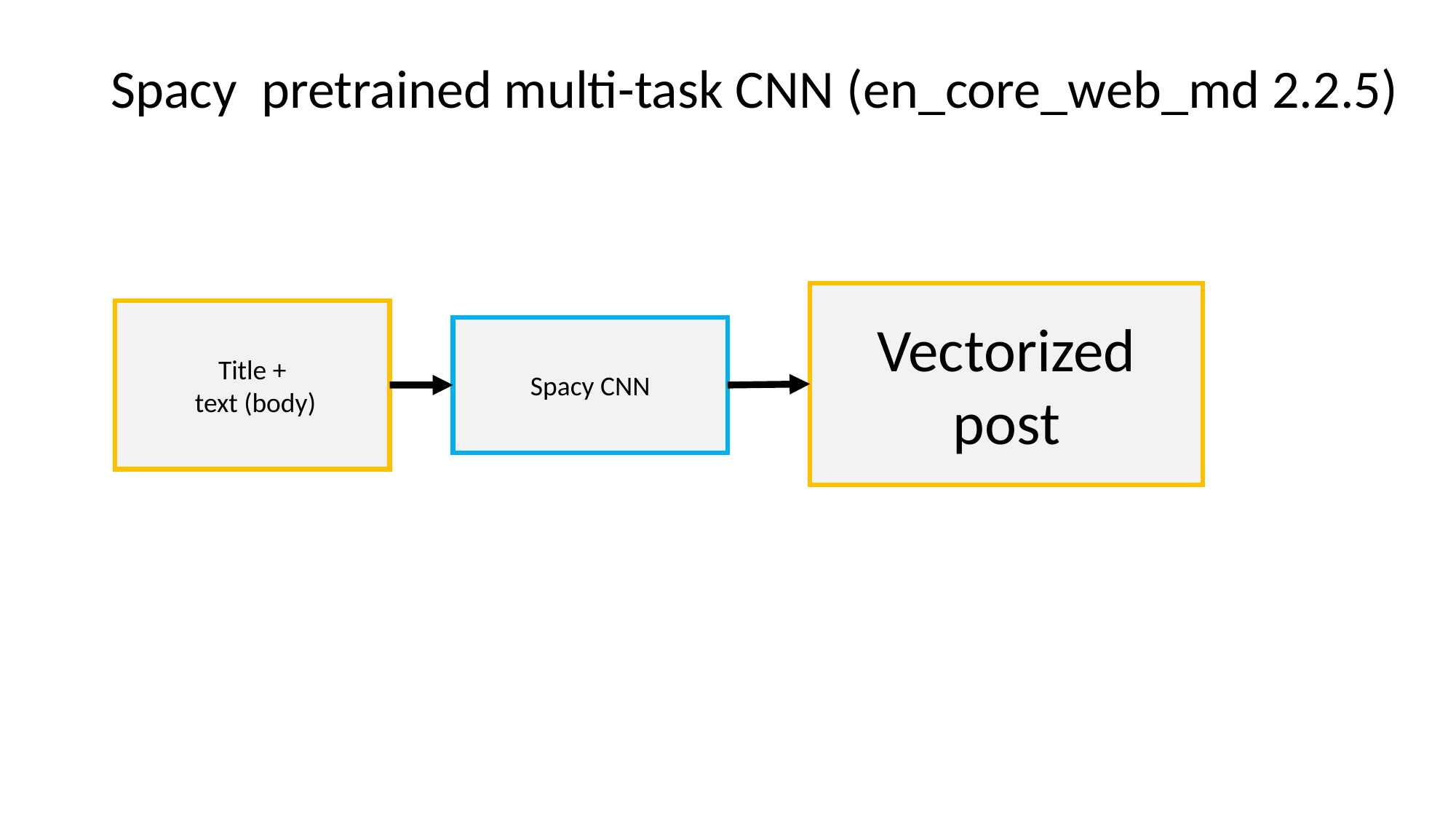

# Spacy  pretrained multi-task CNN (en_core_web_md 2.2.5)
Vectorized post
Title +
 text (body)
Spacy CNN